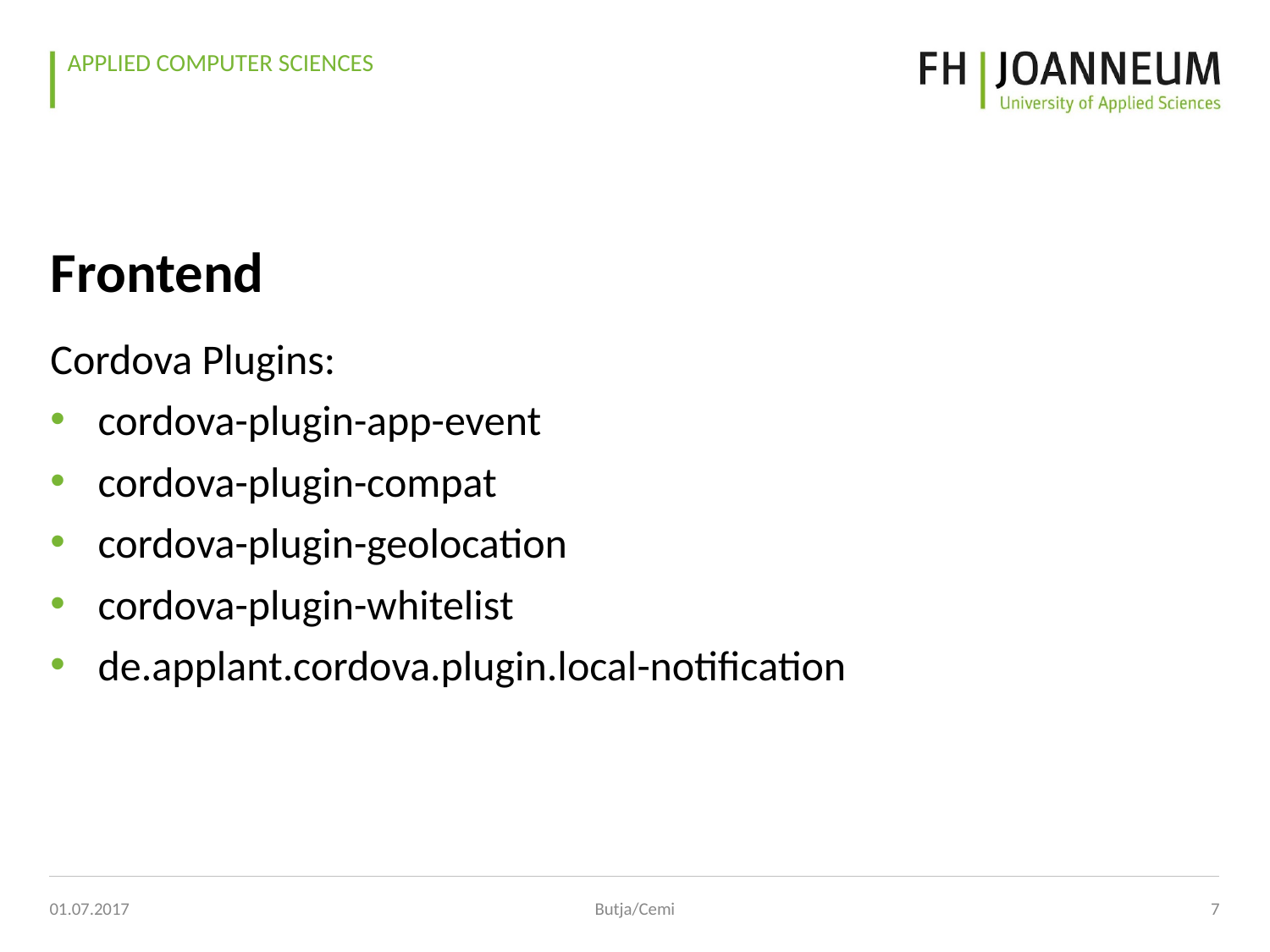

# Frontend
Cordova Plugins:
cordova-plugin-app-event
cordova-plugin-compat
cordova-plugin-geolocation
cordova-plugin-whitelist
de.applant.cordova.plugin.local-notification
01.07.2017
Butja/Cemi
7